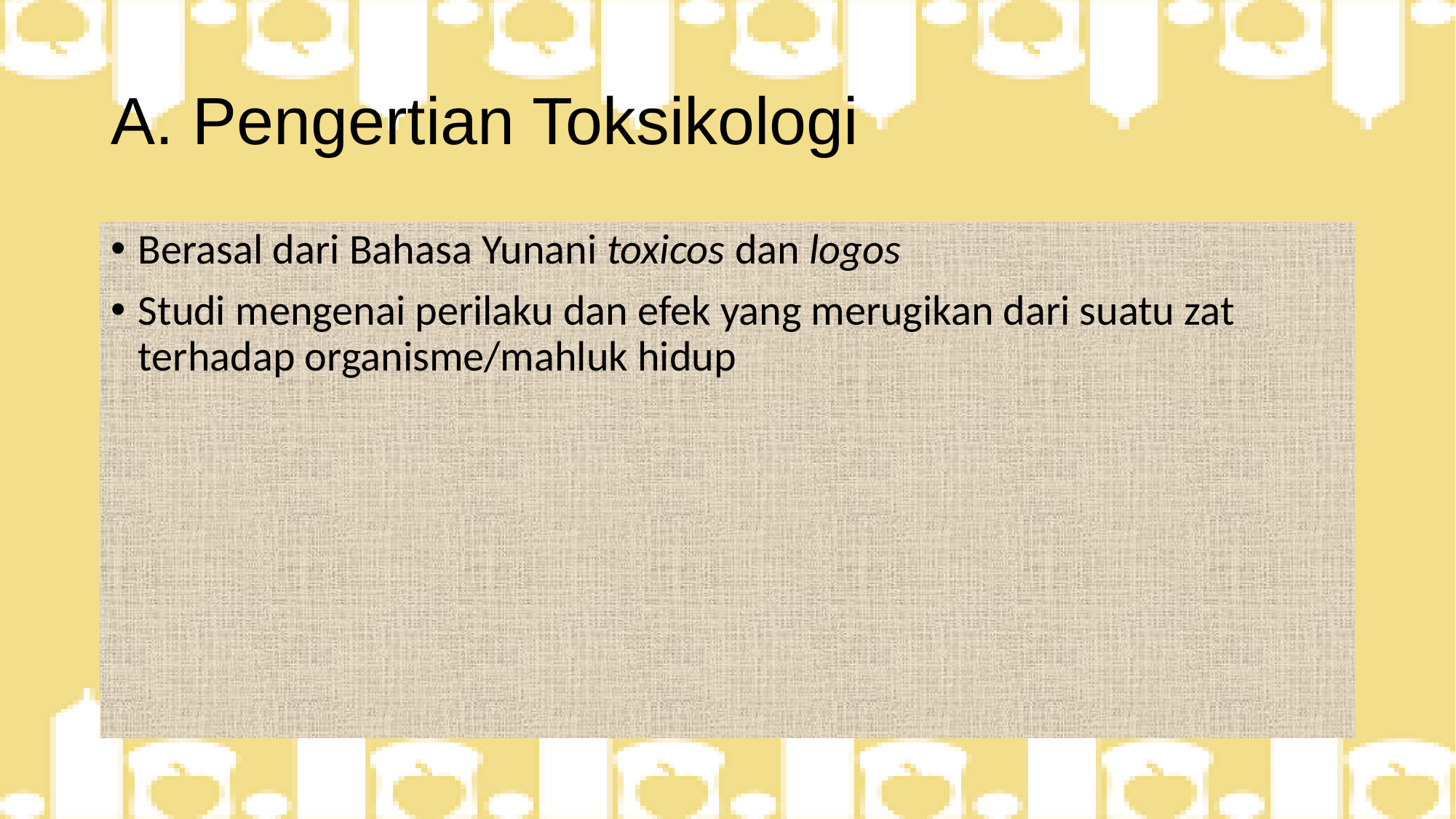

# A. Pengertian Toksikologi
Berasal dari Bahasa Yunani toxicos dan logos
Studi mengenai perilaku dan efek yang merugikan dari suatu zat terhadap organisme/mahluk hidup